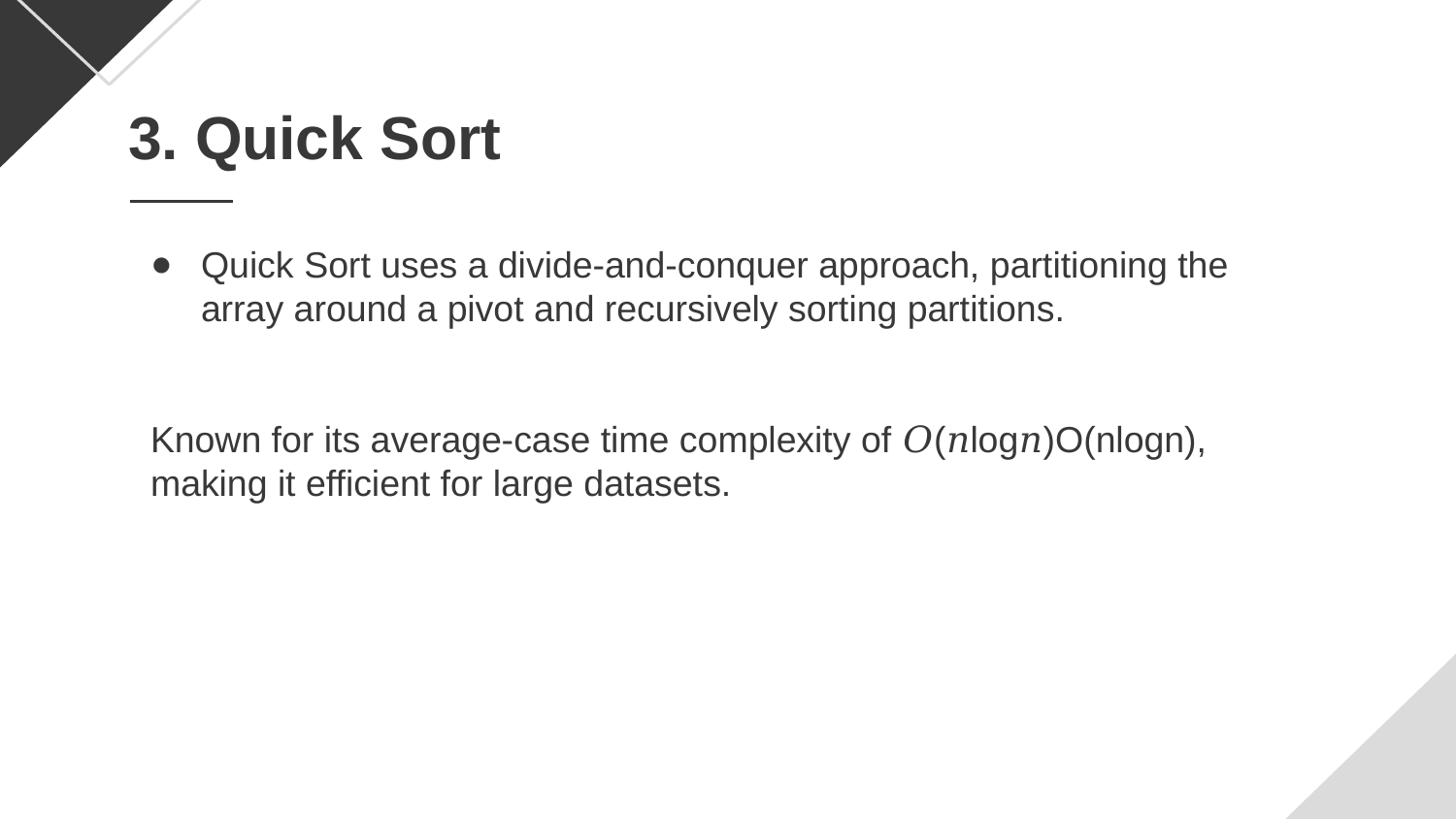

# 3. Quick Sort
Quick Sort uses a divide-and-conquer approach, partitioning the array around a pivot and recursively sorting partitions.

Known for its average-case time complexity of 𝑂(𝑛log⁡𝑛)O(nlogn), making it efficient for large datasets.